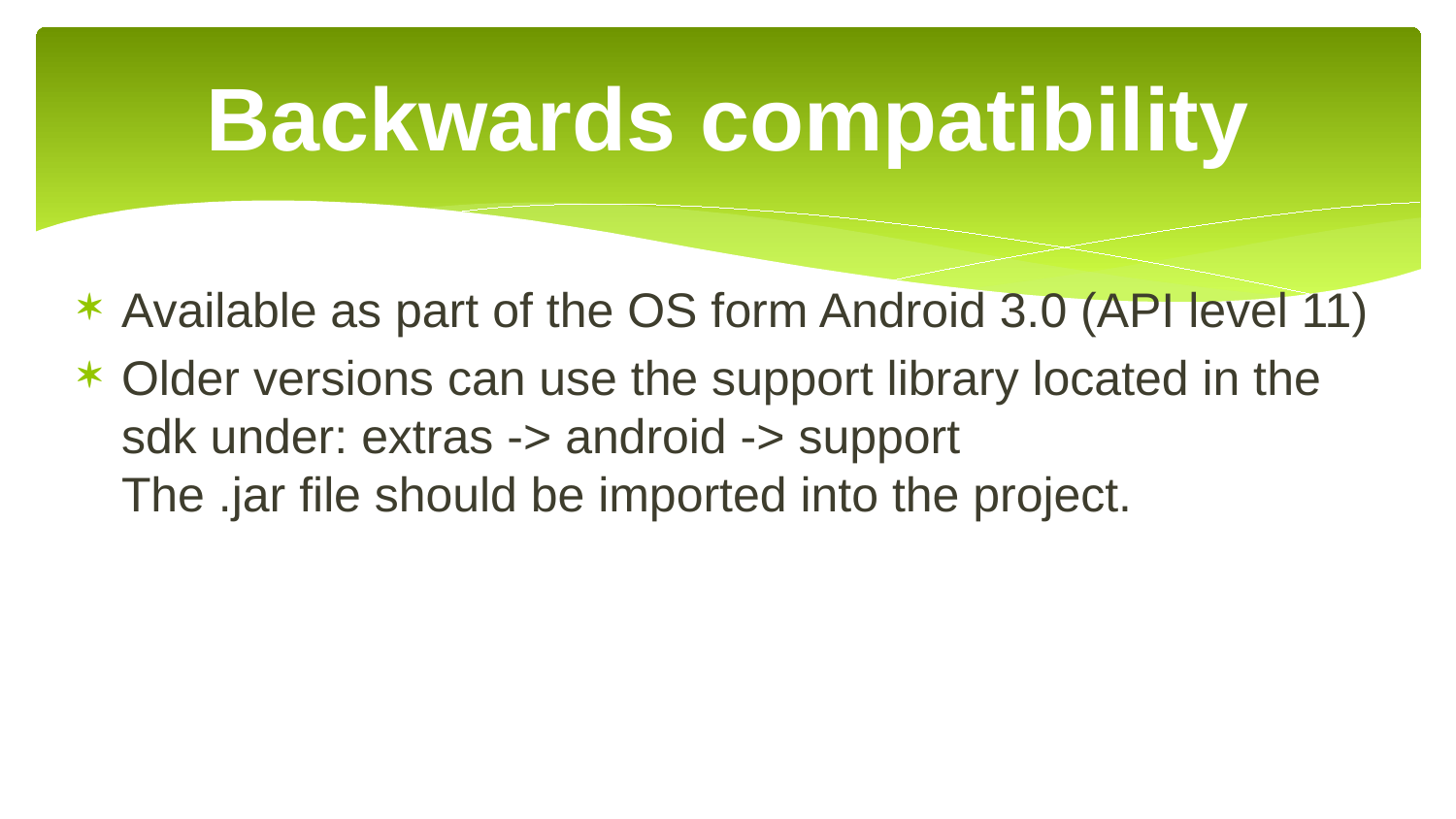

# Backwards compatibility
Available as part of the OS form Android 3.0 (API level 11)
Older versions can use the support library located in the sdk under: extras -> android -> support
The .jar file should be imported into the project.